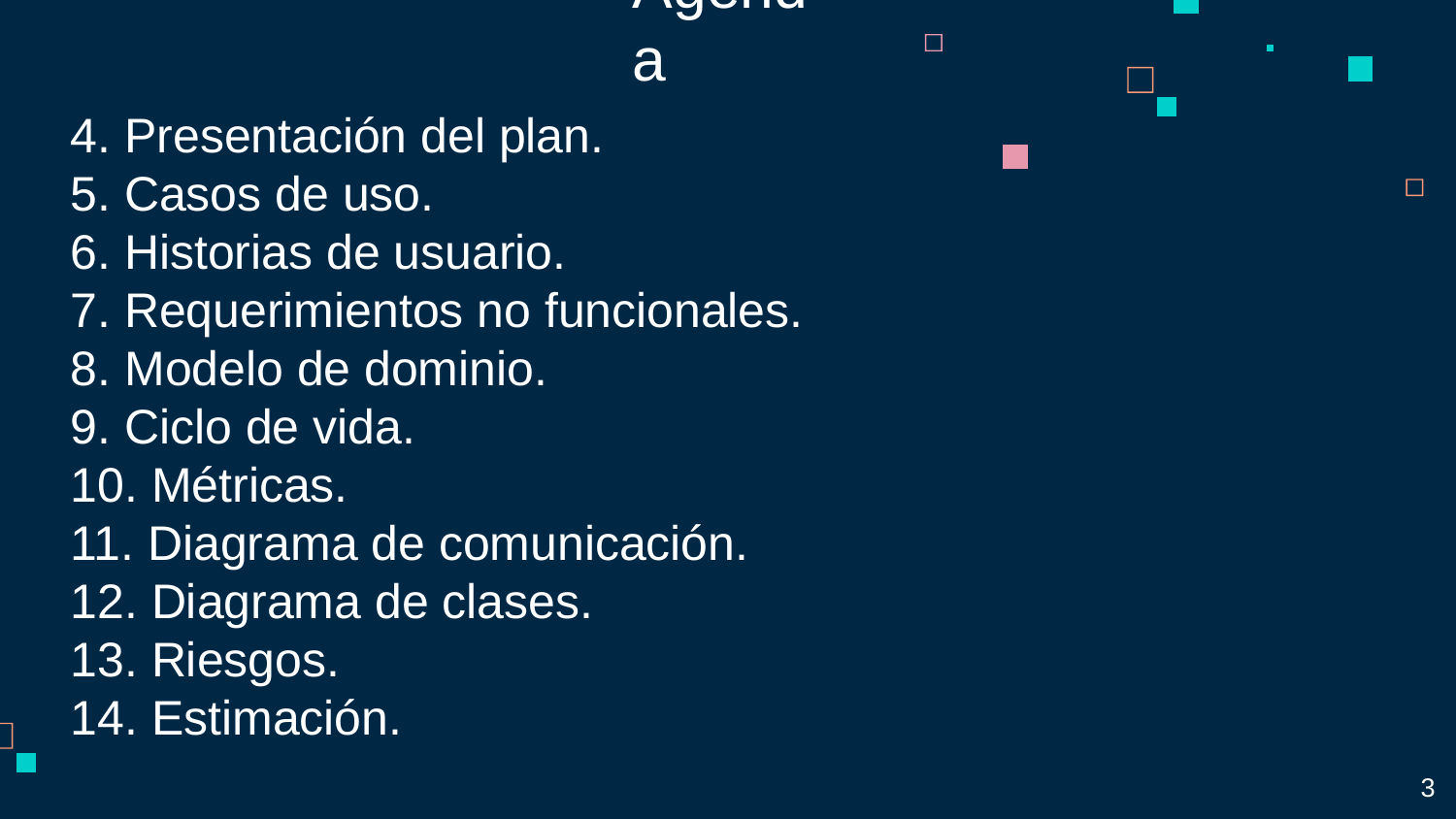

# Agenda
4. Presentación del plan.
5. Casos de uso.
6. Historias de usuario.
7. Requerimientos no funcionales.
8. Modelo de dominio.
9. Ciclo de vida.
10. Métricas.
11. Diagrama de comunicación.
12. Diagrama de clases.
13. Riesgos.
14. Estimación.

3